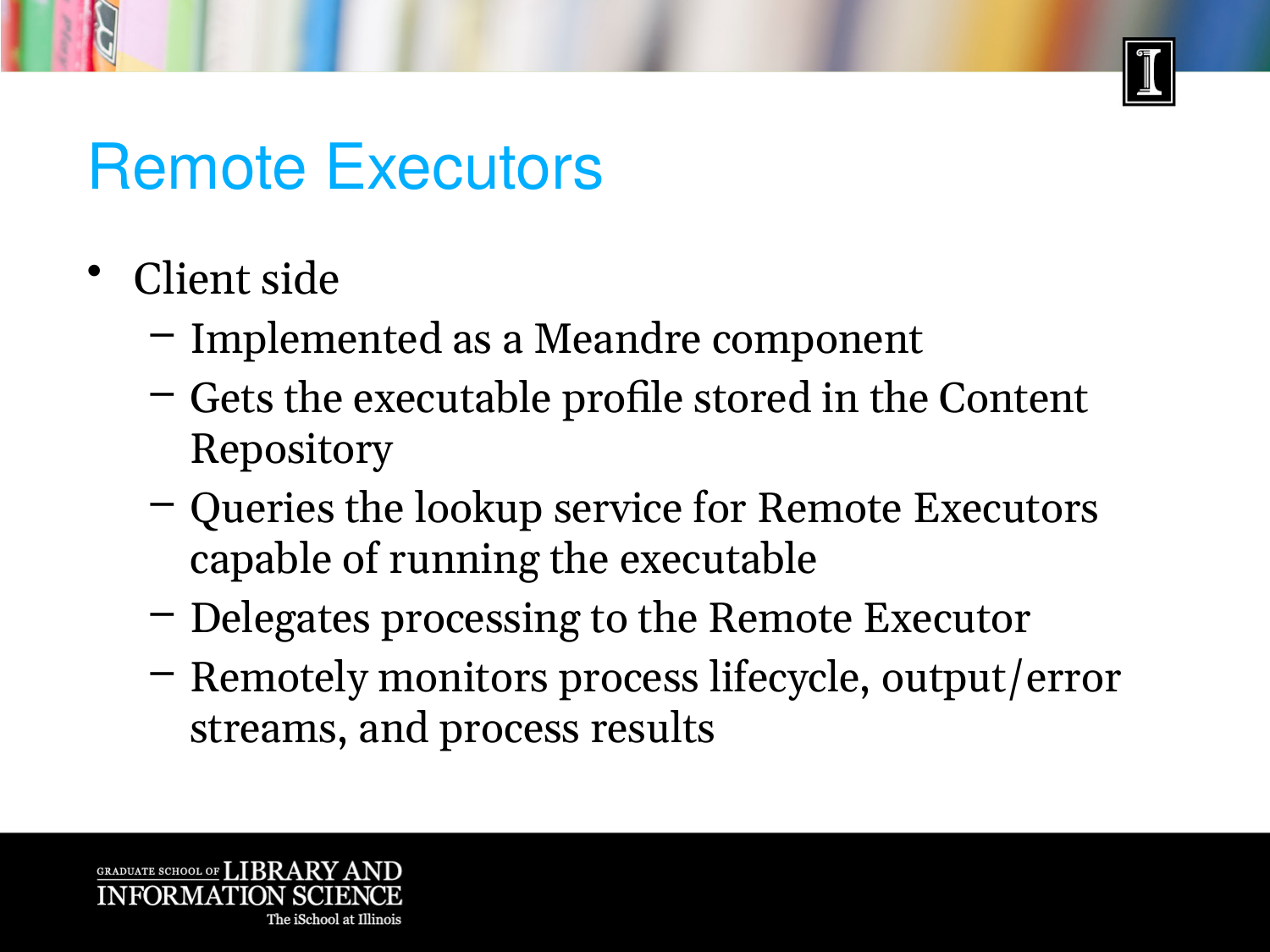

# Remote Executors
Client side
Implemented as a Meandre component
Gets the executable profile stored in the Content Repository
Queries the lookup service for Remote Executors capable of running the executable
Delegates processing to the Remote Executor
Remotely monitors process lifecycle, output/error streams, and process results
36